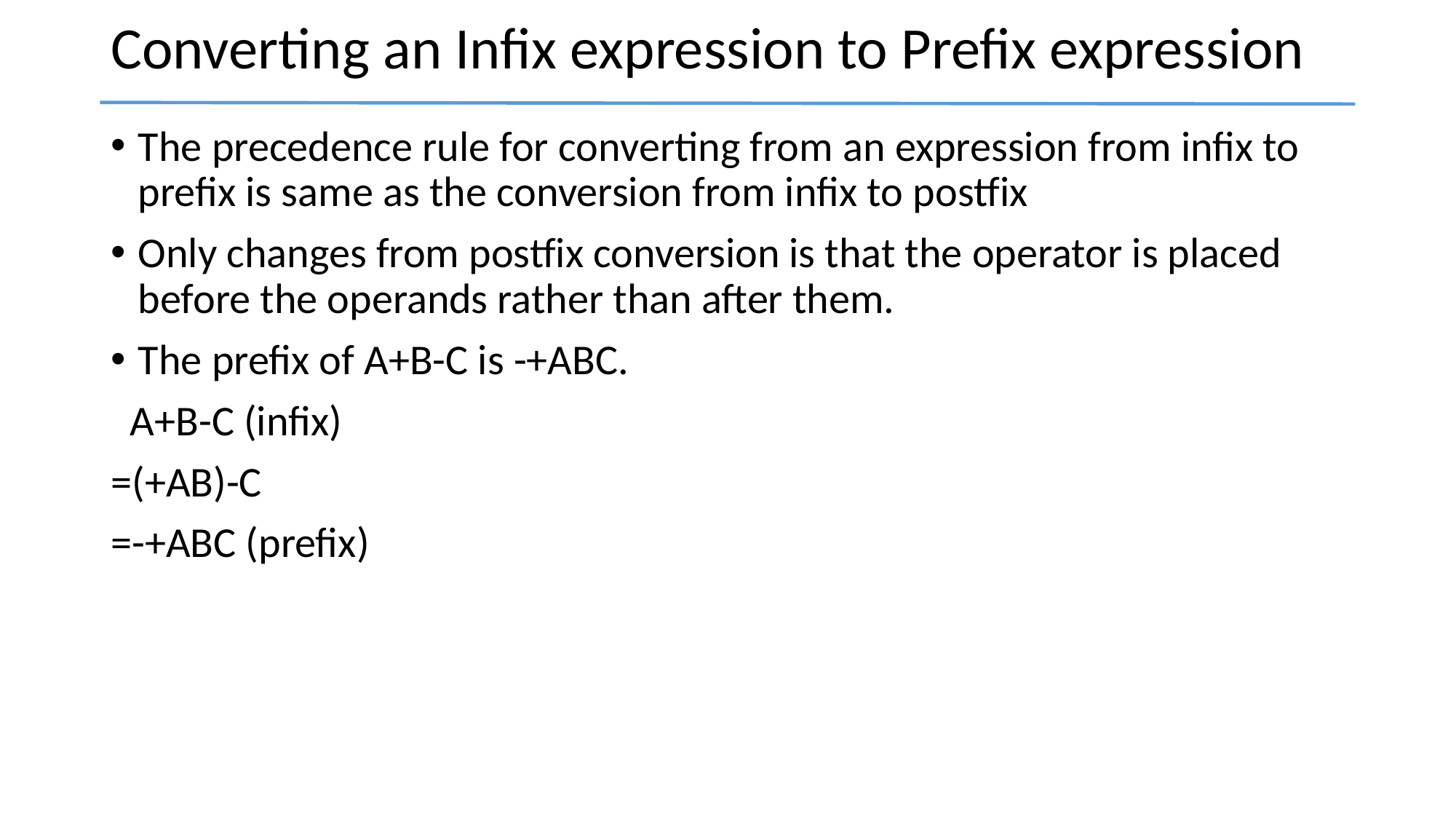

# Converting an Infix expression to Prefix expression
The precedence rule for converting from an expression from infix to prefix is same as the conversion from infix to postfix
Only changes from postfix conversion is that the operator is placed before the operands rather than after them.
The prefix of A+B-C is -+ABC.
  A+B-C (infix)
=(+AB)-C
=-+ABC (prefix)